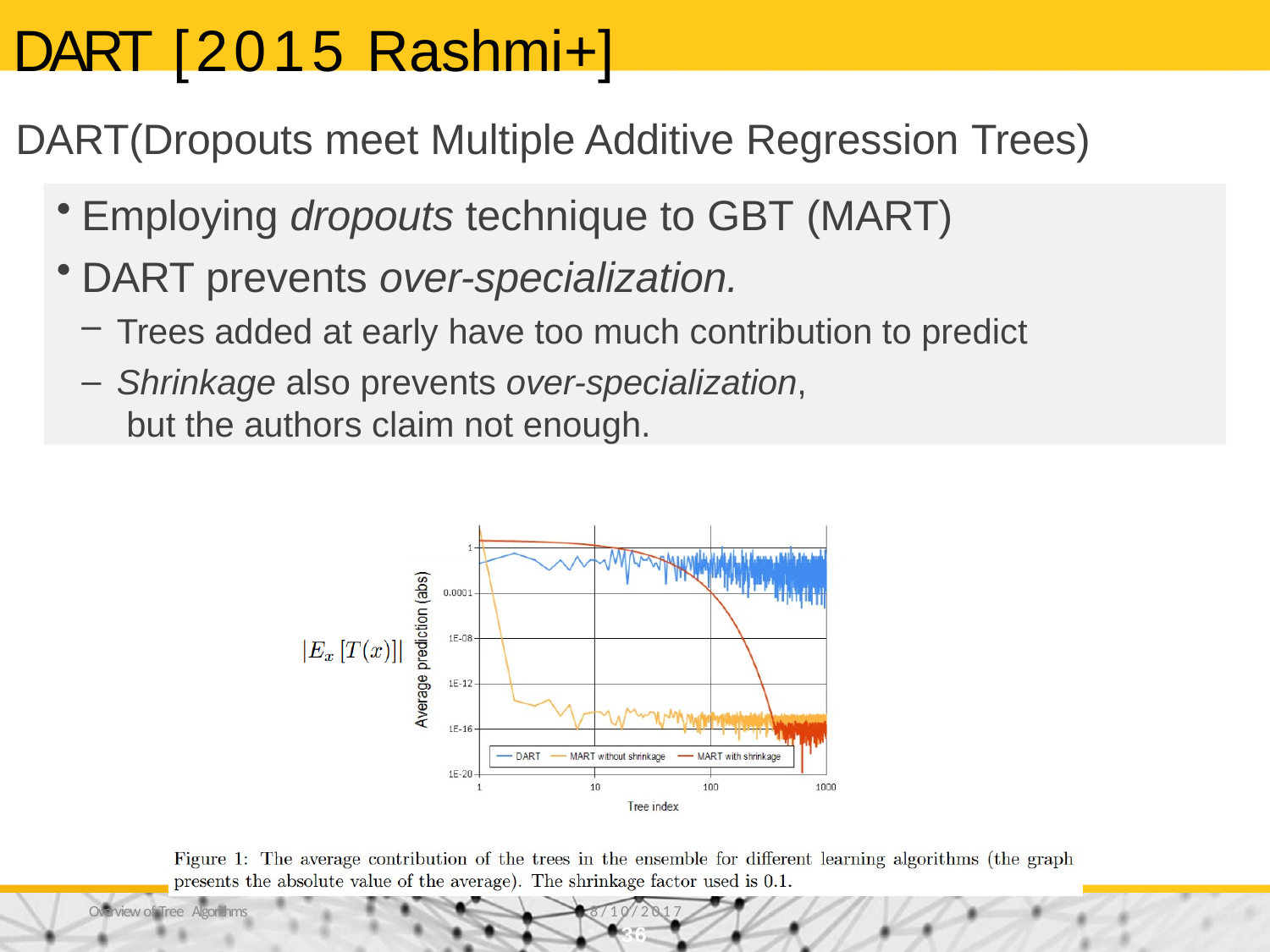

# DART  [2015 Rashmi+]
DART(Dropouts meet Multiple Additive Regression Trees)
Employing dropouts technique to GBT (MART)
DART prevents over-specialization.
Trees added at early have too much contribution to predict
Shrinkage also prevents over-specialization,  but the authors claim not enough.

Overview of Tree Algorithms
8/10/2017
36